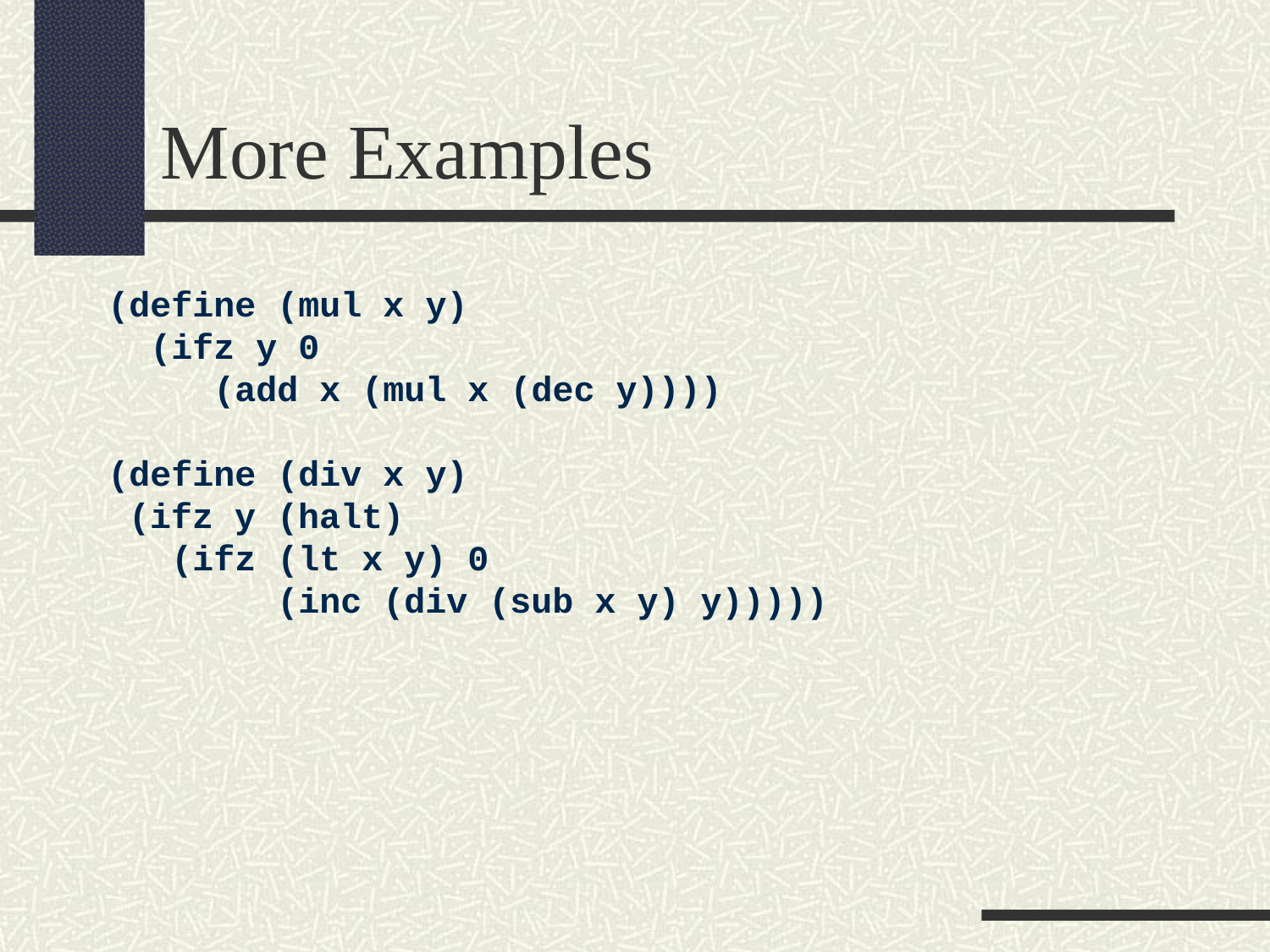

More Examples
(define (mul x y)
  (ifz y 0
     (add x (mul x (dec y))))

(define (div x y)
 (ifz y (halt)
   (ifz (lt x y) 0
        (inc (div (sub x y) y)))))